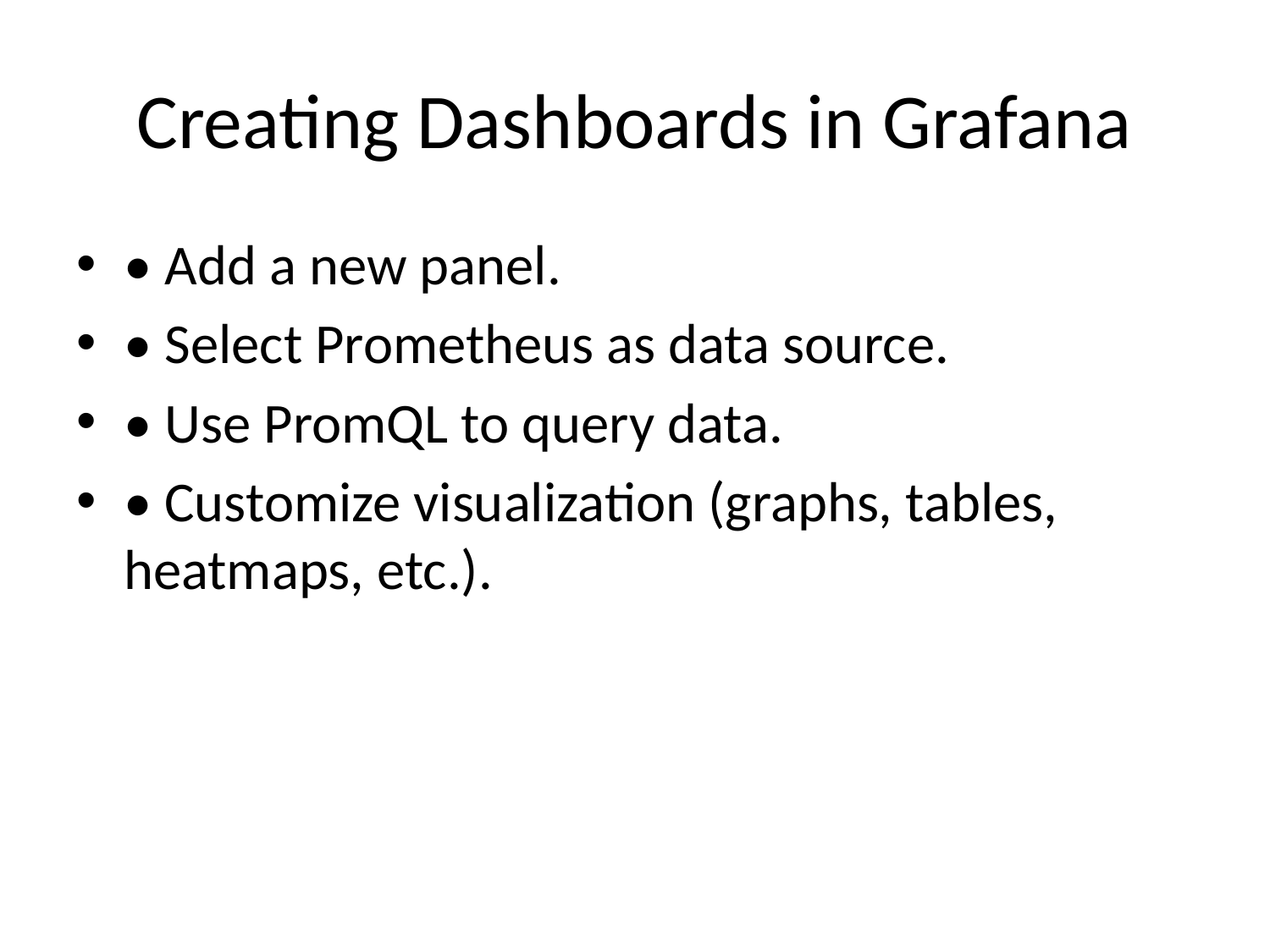

# Creating Dashboards in Grafana
• Add a new panel.
• Select Prometheus as data source.
• Use PromQL to query data.
• Customize visualization (graphs, tables, heatmaps, etc.).